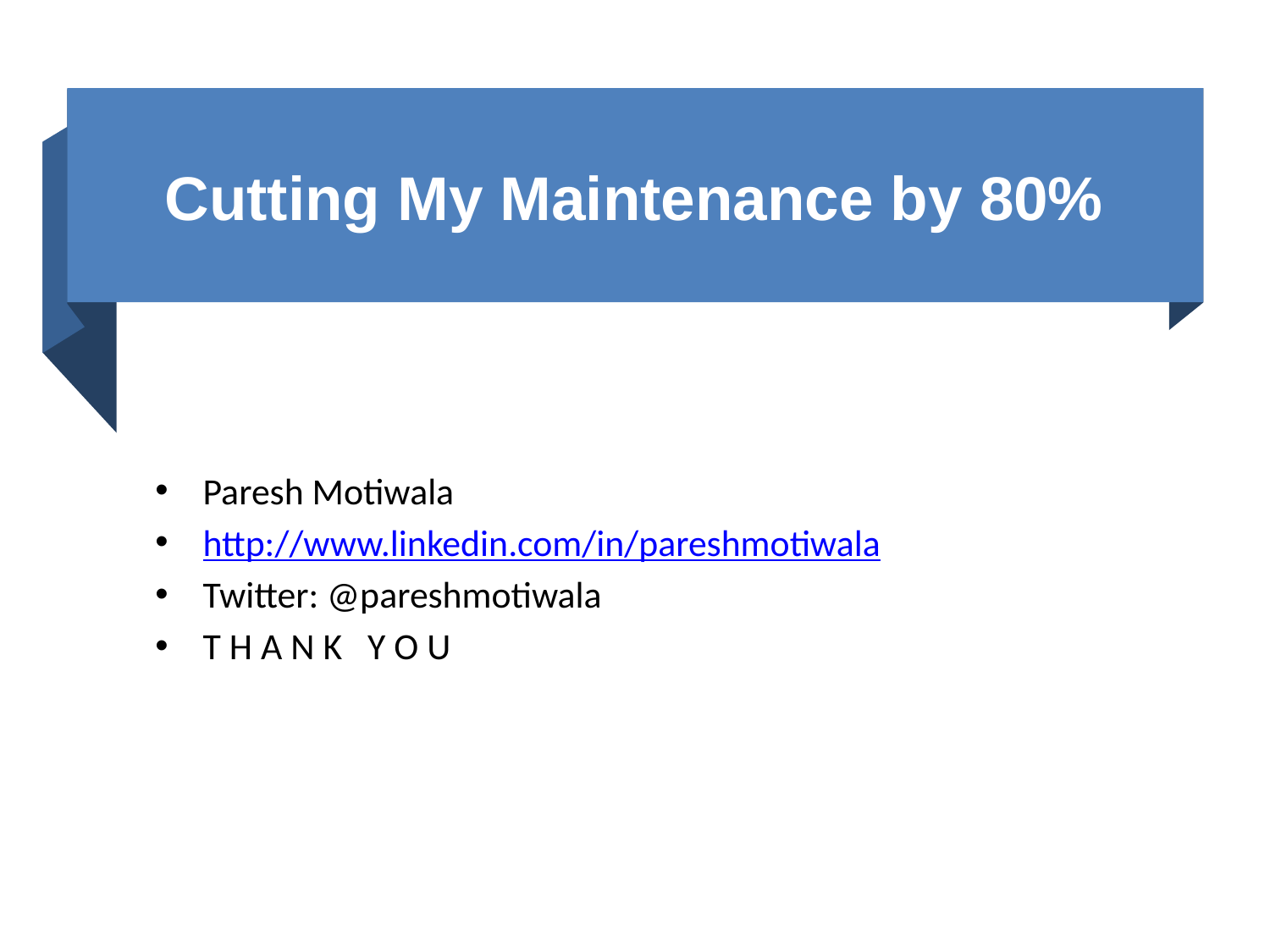

# Cutting My Maintenance by 80%

Paresh Motiwala
http://www.linkedin.com/in/pareshmotiwala
Twitter: @pareshmotiwala
T H A N K   Y O U